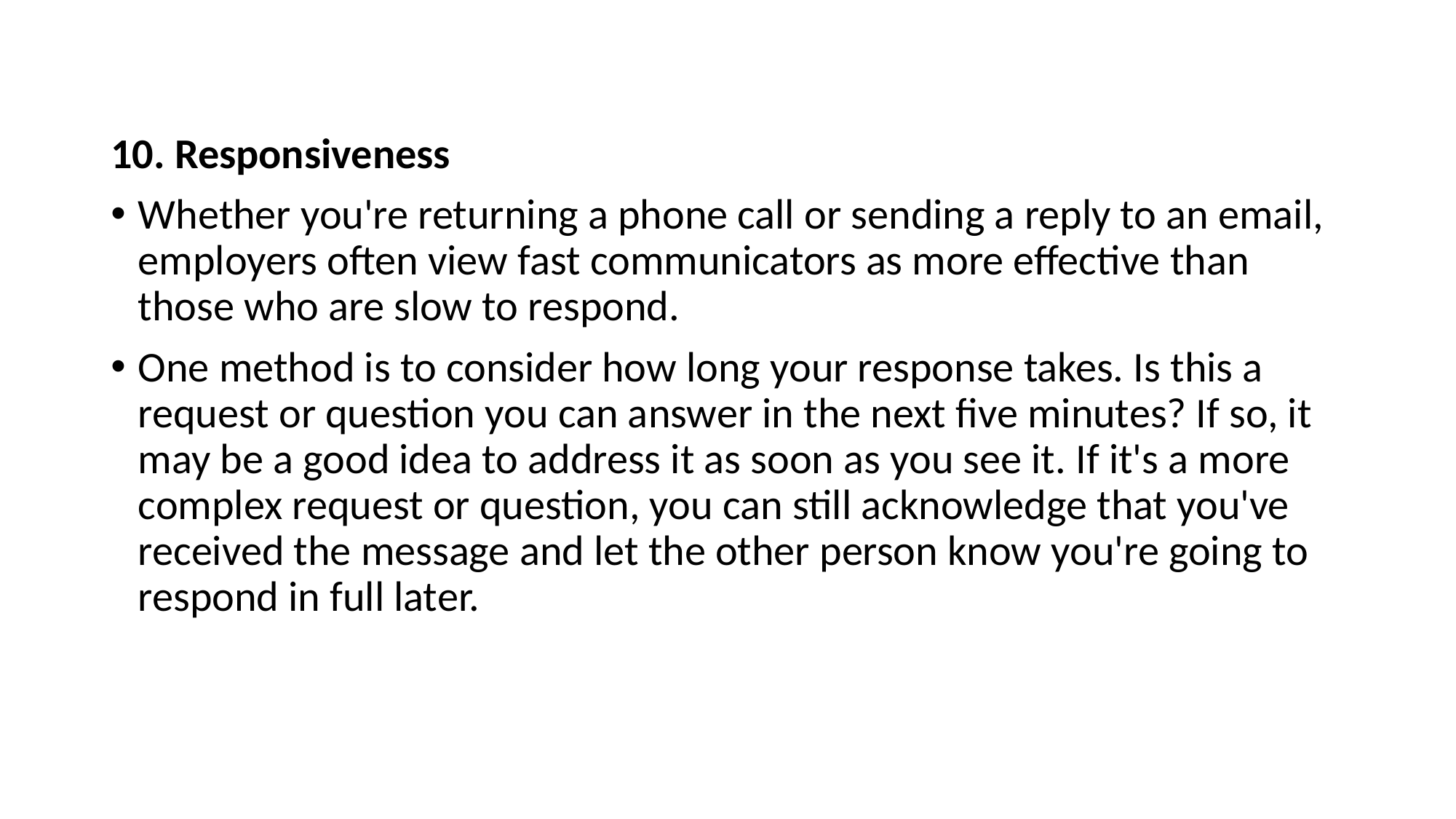

10. Responsiveness
Whether you're returning a phone call or sending a reply to an email, employers often view fast communicators as more effective than those who are slow to respond.
One method is to consider how long your response takes. Is this a request or question you can answer in the next five minutes? If so, it may be a good idea to address it as soon as you see it. If it's a more complex request or question, you can still acknowledge that you've received the message and let the other person know you're going to respond in full later.